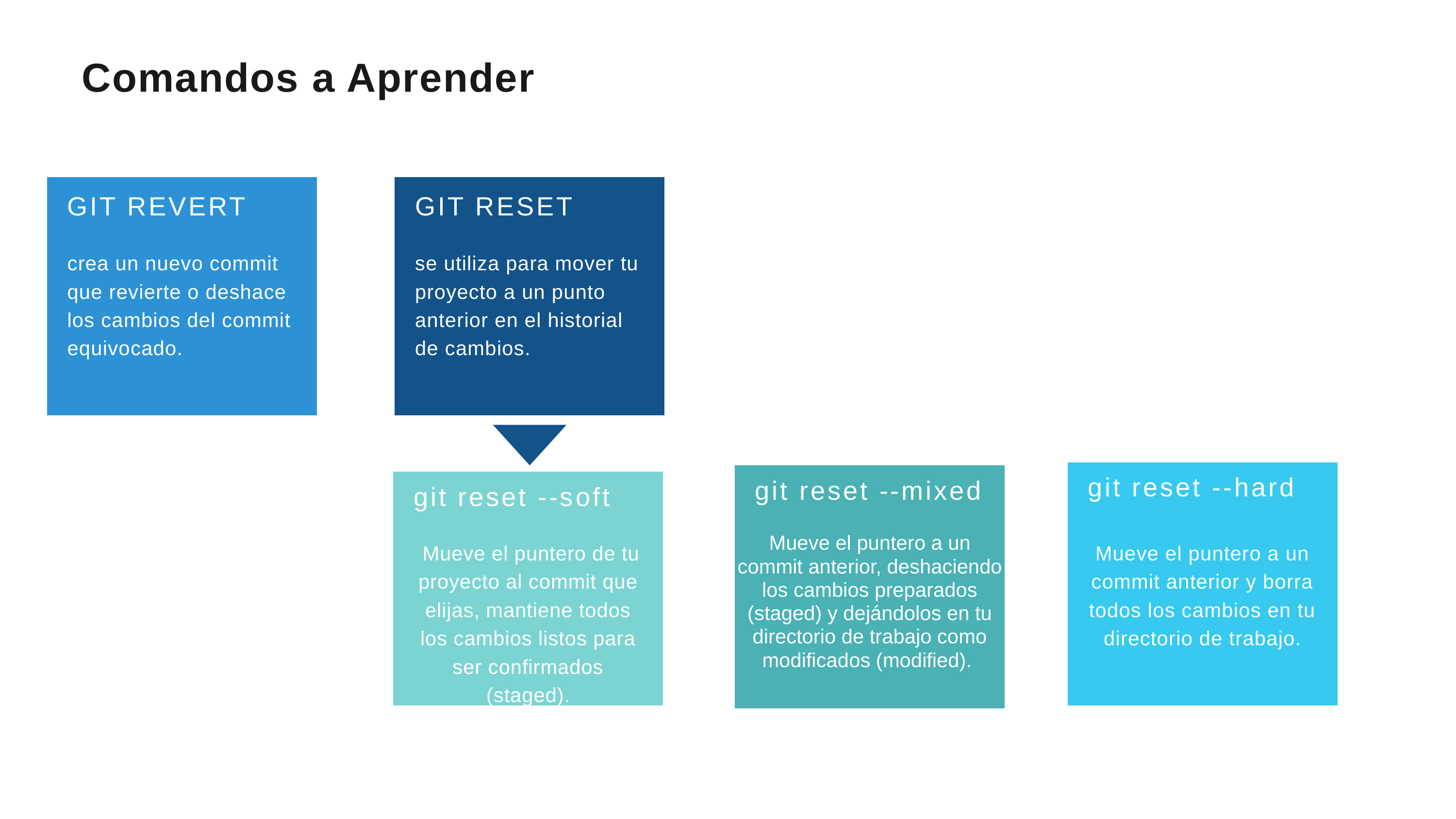

Comandos a Aprender

GIT REVERT

GIT RESET

crea un nuevo commit que revierte o deshace los cambios del commit equivocado.

se utiliza para mover tu proyecto a un punto anterior en el historial de cambios.

git reset --hard

git reset --mixed

git reset --soft

 Mueve el puntero de tu proyecto al commit que elijas, mantiene todos los cambios listos para ser confirmados (staged).

Mueve el puntero a un commit anterior, deshaciendo los cambios preparados (staged) y dejándolos en tu directorio de trabajo como modificados (modified).

Mueve el puntero a un commit anterior y borra todos los cambios en tu directorio de trabajo.